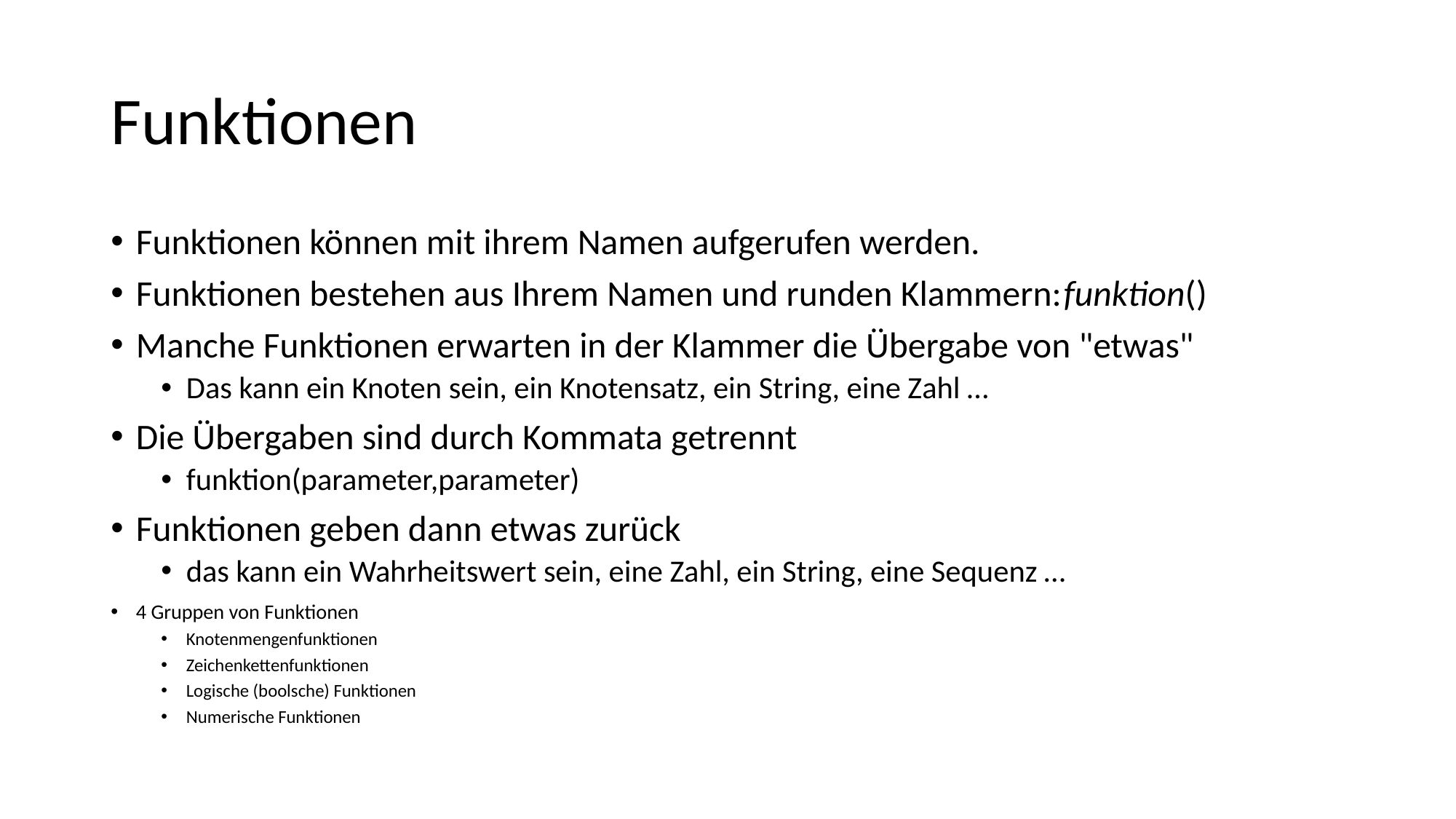

# Funktionen
Funktionen können mit ihrem Namen aufgerufen werden.
Funktionen bestehen aus Ihrem Namen und runden Klammern:	funktion()
Manche Funktionen erwarten in der Klammer die Übergabe von "etwas"
Das kann ein Knoten sein, ein Knotensatz, ein String, eine Zahl …
Die Übergaben sind durch Kommata getrennt
funktion(parameter,parameter)
Funktionen geben dann etwas zurück
das kann ein Wahrheitswert sein, eine Zahl, ein String, eine Sequenz …
4 Gruppen von Funktionen
Knotenmengenfunktionen
Zeichenkettenfunktionen
Logische (boolsche) Funktionen
Numerische Funktionen